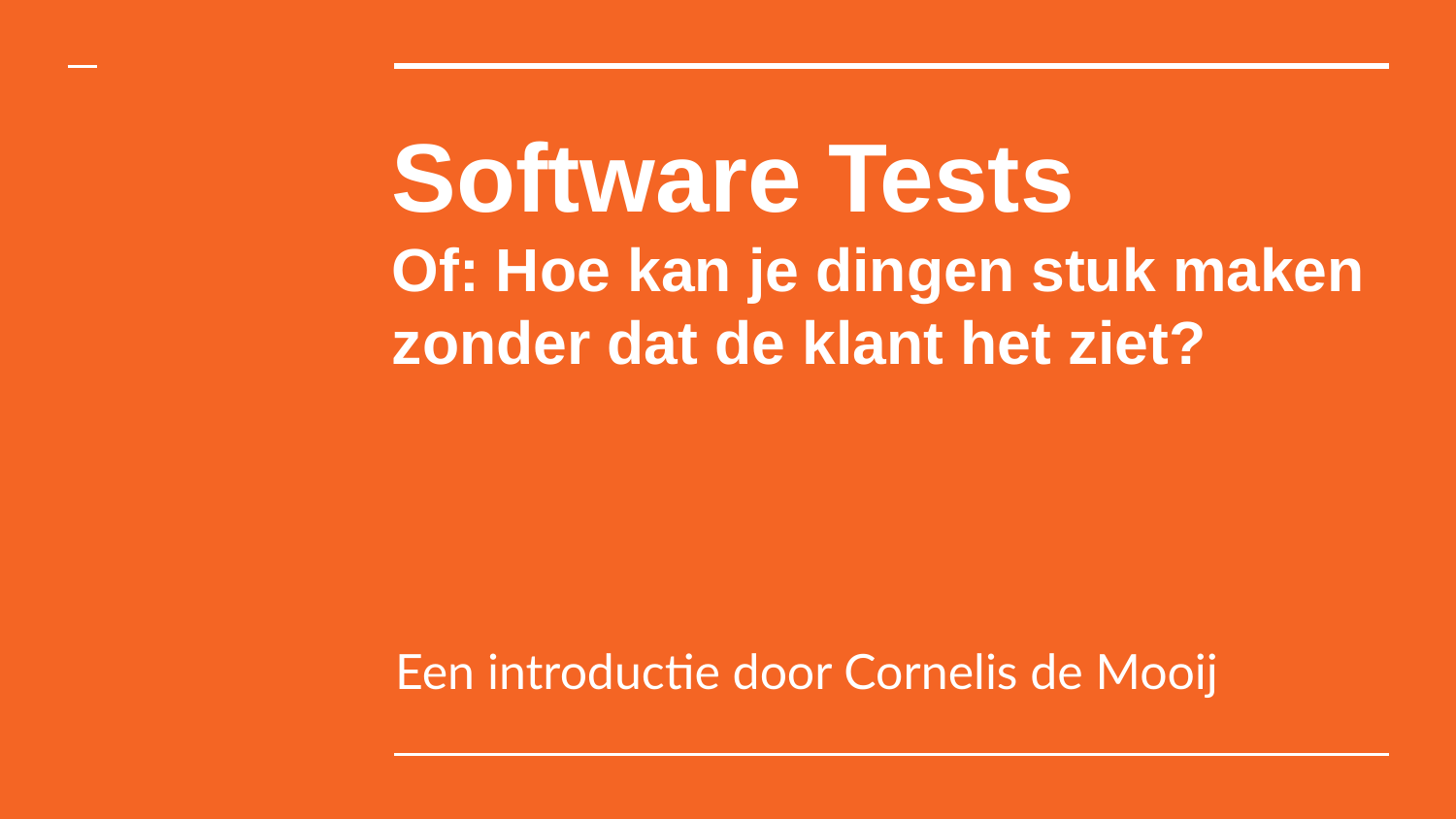

# Software Tests
Of: Hoe kan je dingen stuk maken zonder dat de klant het ziet?

Een introductie door Cornelis de Mooij